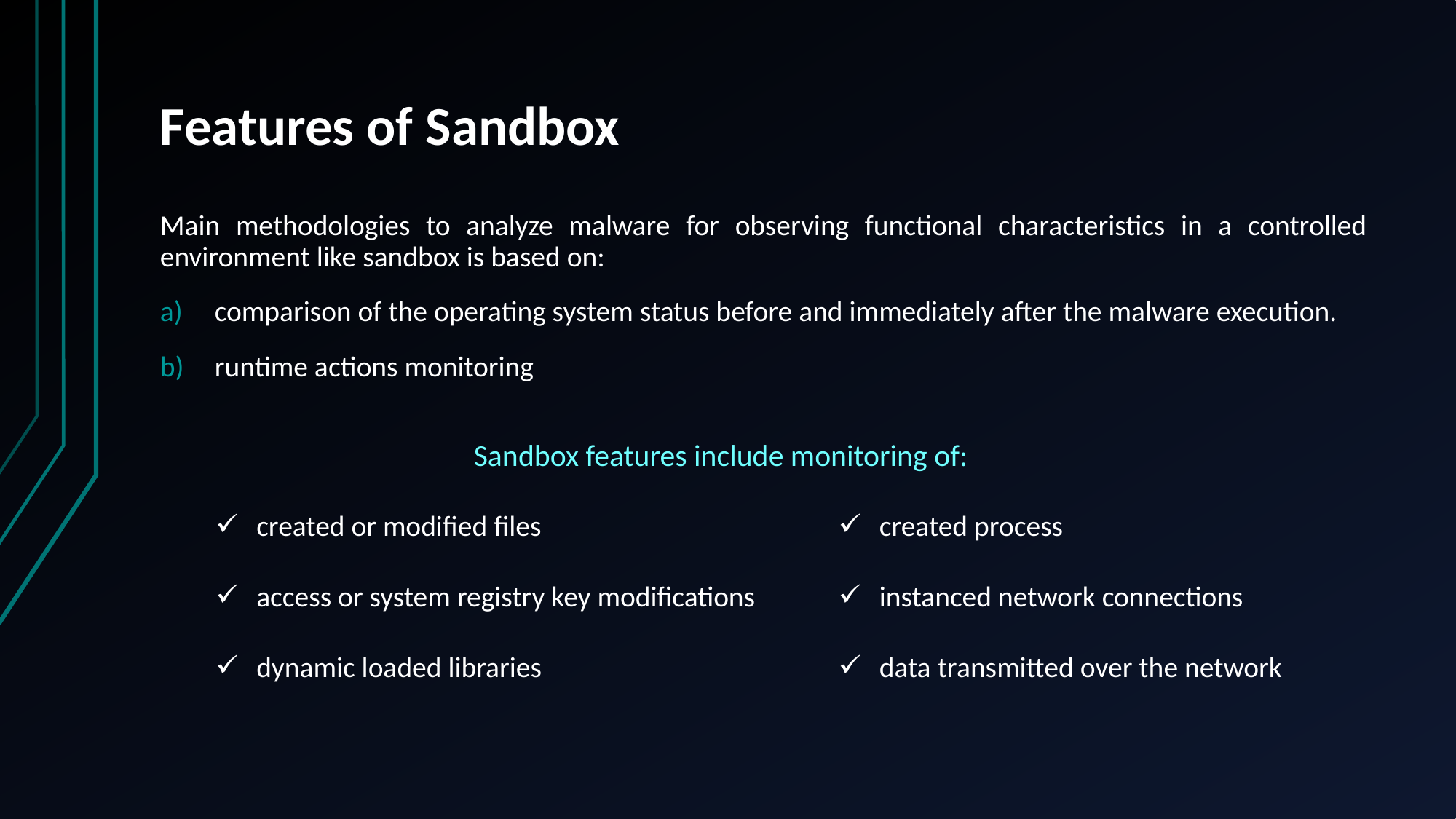

# Features of Sandbox
Main methodologies to analyze malware for observing functional characteristics in a controlled environment like sandbox is based on:
comparison of the operating system status before and immediately after the malware execution.
runtime actions monitoring

  Sandbox features include monitoring of:
| created or modified files | created process |
| --- | --- |
| access or system registry key modifications | instanced network connections |
| dynamic loaded libraries | data transmitted over the network |